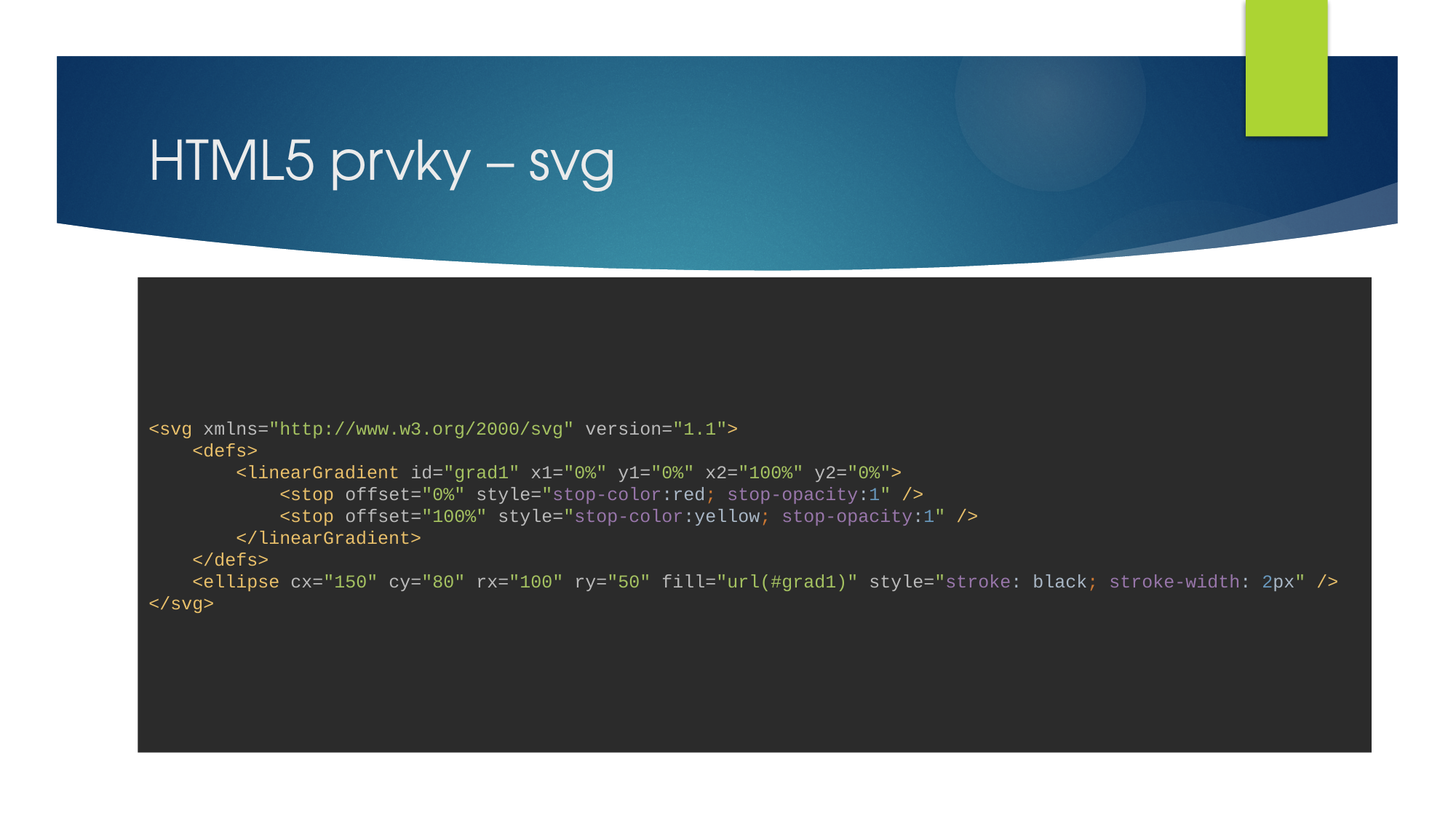

# HTML5 prvky – svg
<svg xmlns="http://www.w3.org/2000/svg" version="1.1">
    <defs>
        <linearGradient id="grad1" x1="0%" y1="0%" x2="100%" y2="0%">
            <stop offset="0%" style="stop-color:red; stop-opacity:1" />
            <stop offset="100%" style="stop-color:yellow; stop-opacity:1" />
        </linearGradient>
    </defs>
    <ellipse cx="150" cy="80" rx="100" ry="50" fill="url(#grad1)" style="stroke: black; stroke-width: 2px" />
</svg>